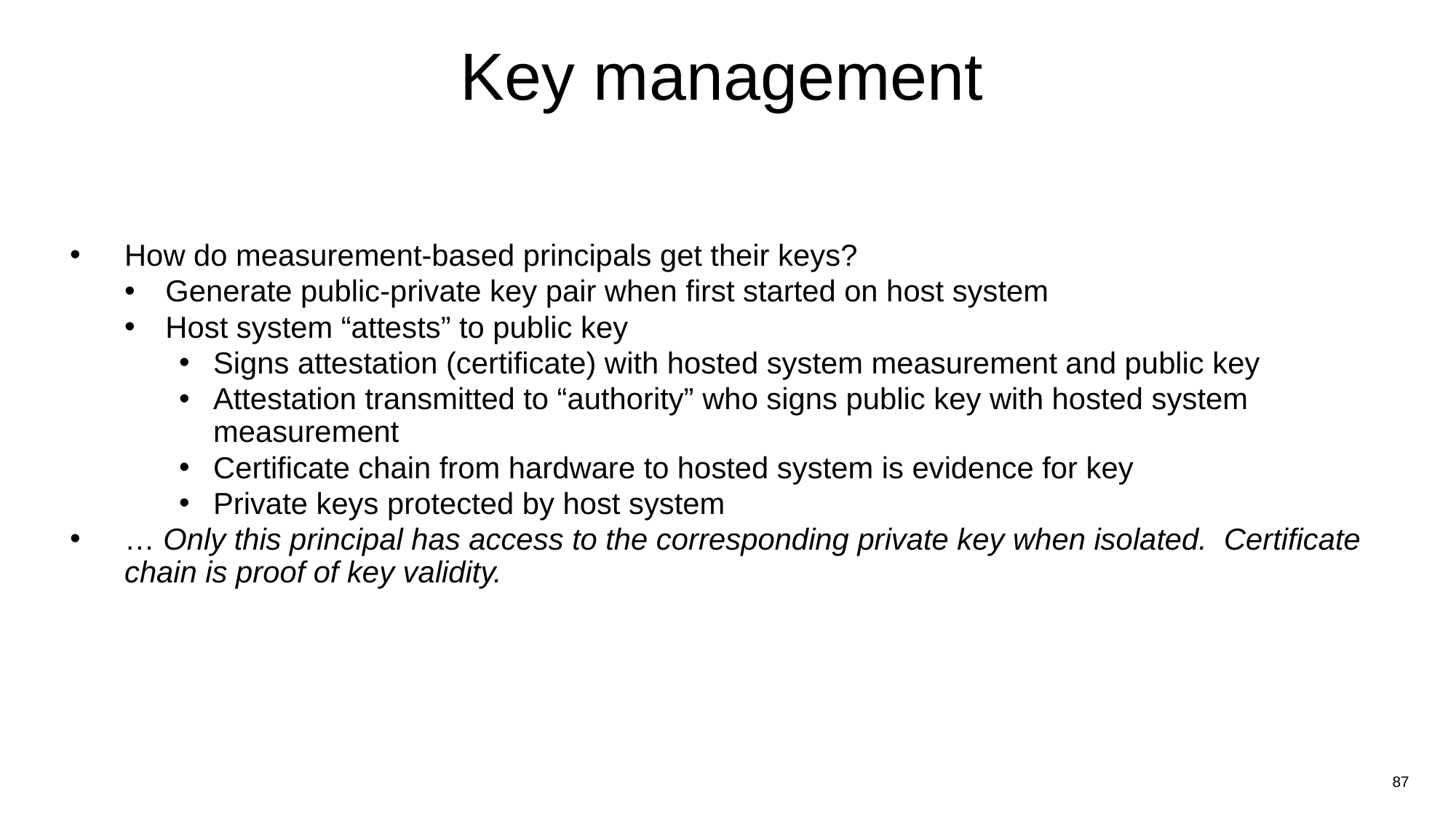

# Key management
How do measurement-based principals get their keys?
Generate public-private key pair when first started on host system
Host system “attests” to public key
Signs attestation (certificate) with hosted system measurement and public key
Attestation transmitted to “authority” who signs public key with hosted system measurement
Certificate chain from hardware to hosted system is evidence for key
Private keys protected by host system
… Only this principal has access to the corresponding private key when isolated.  Certificate chain is proof of key validity.

87